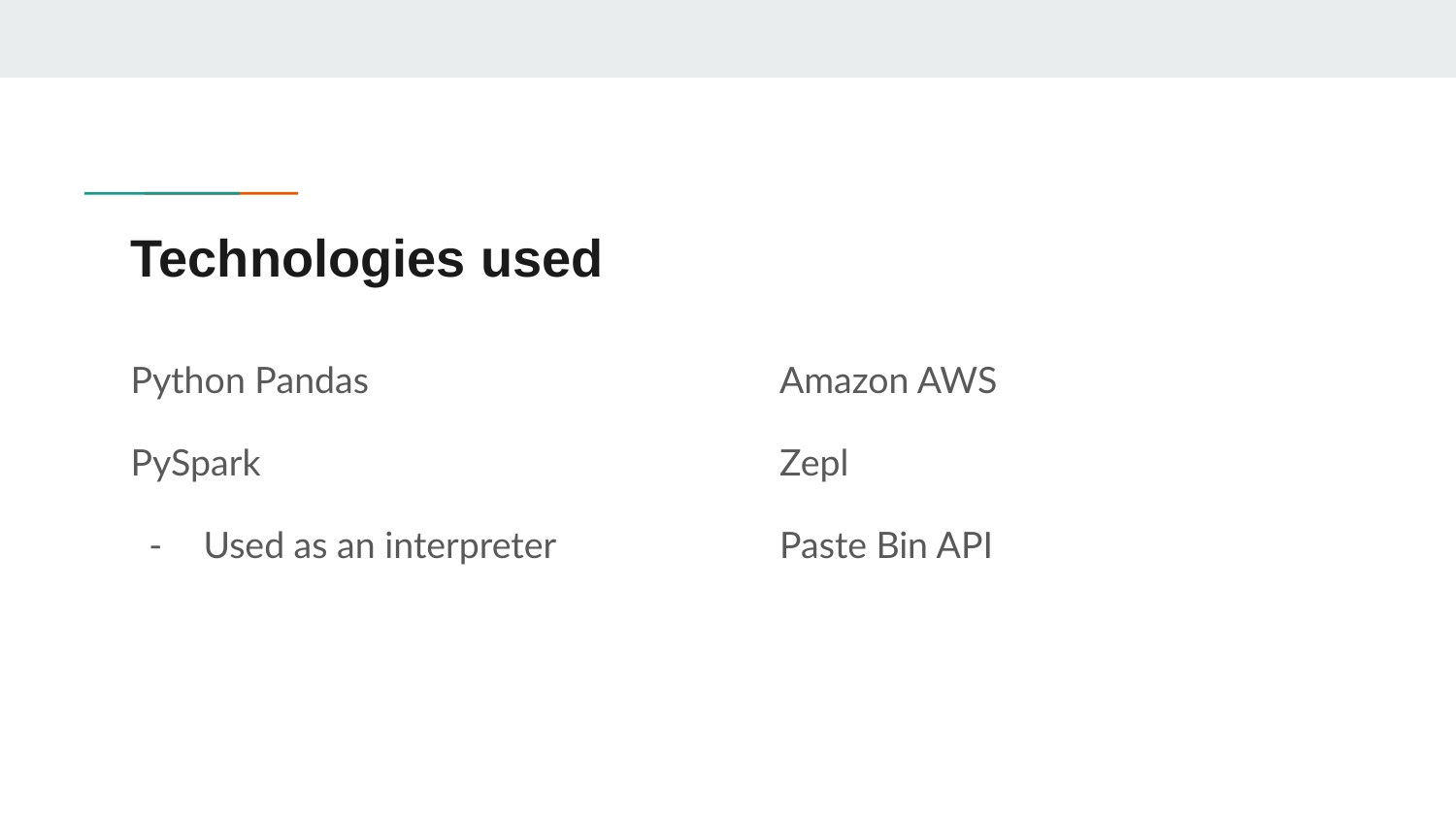

# Technologies used
Python Pandas
PySpark
Used as an interpreter
Amazon AWS
Zepl
Paste Bin API